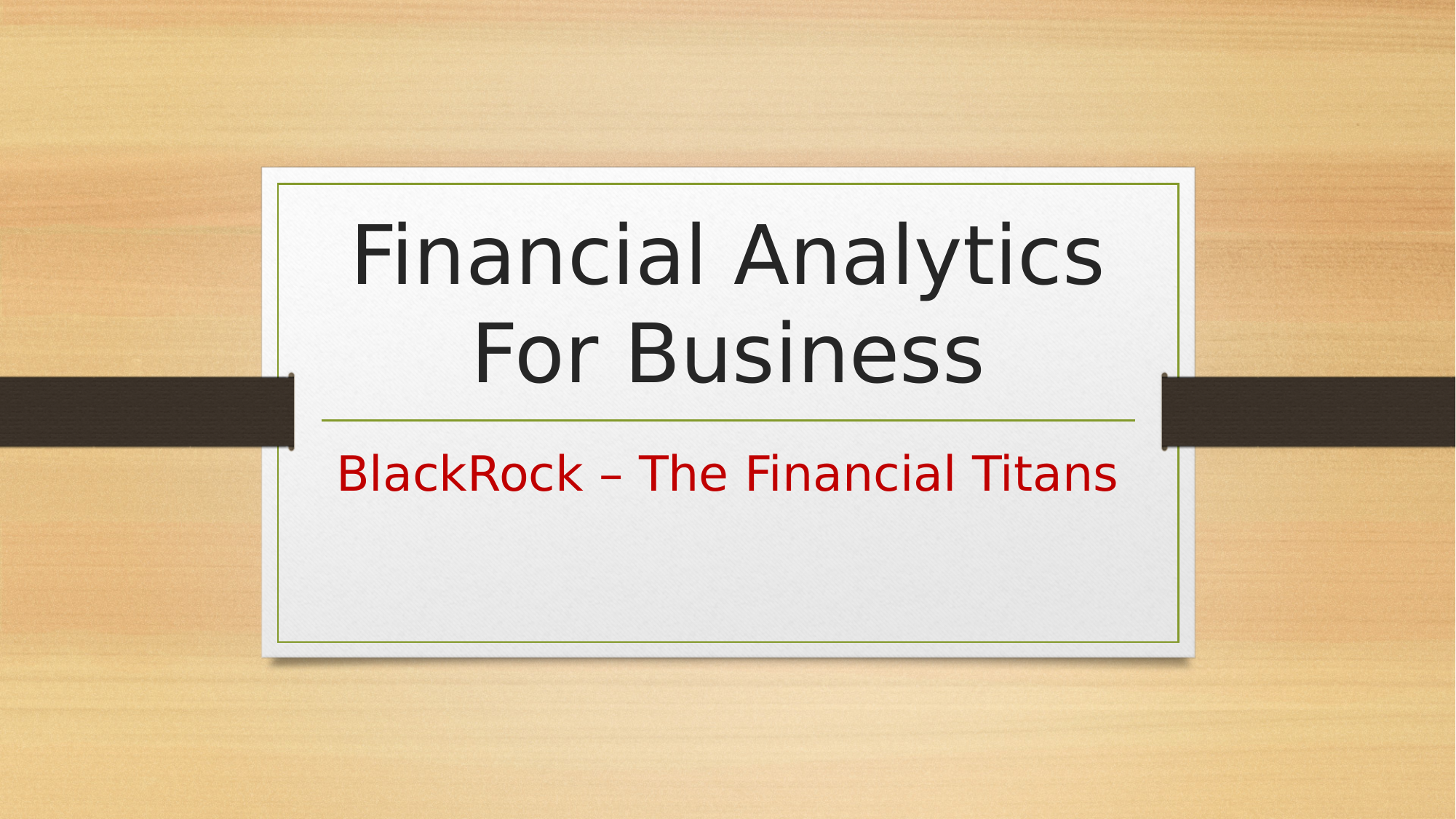

# Financial Analytics For Business
BlackRock – The Financial Titans